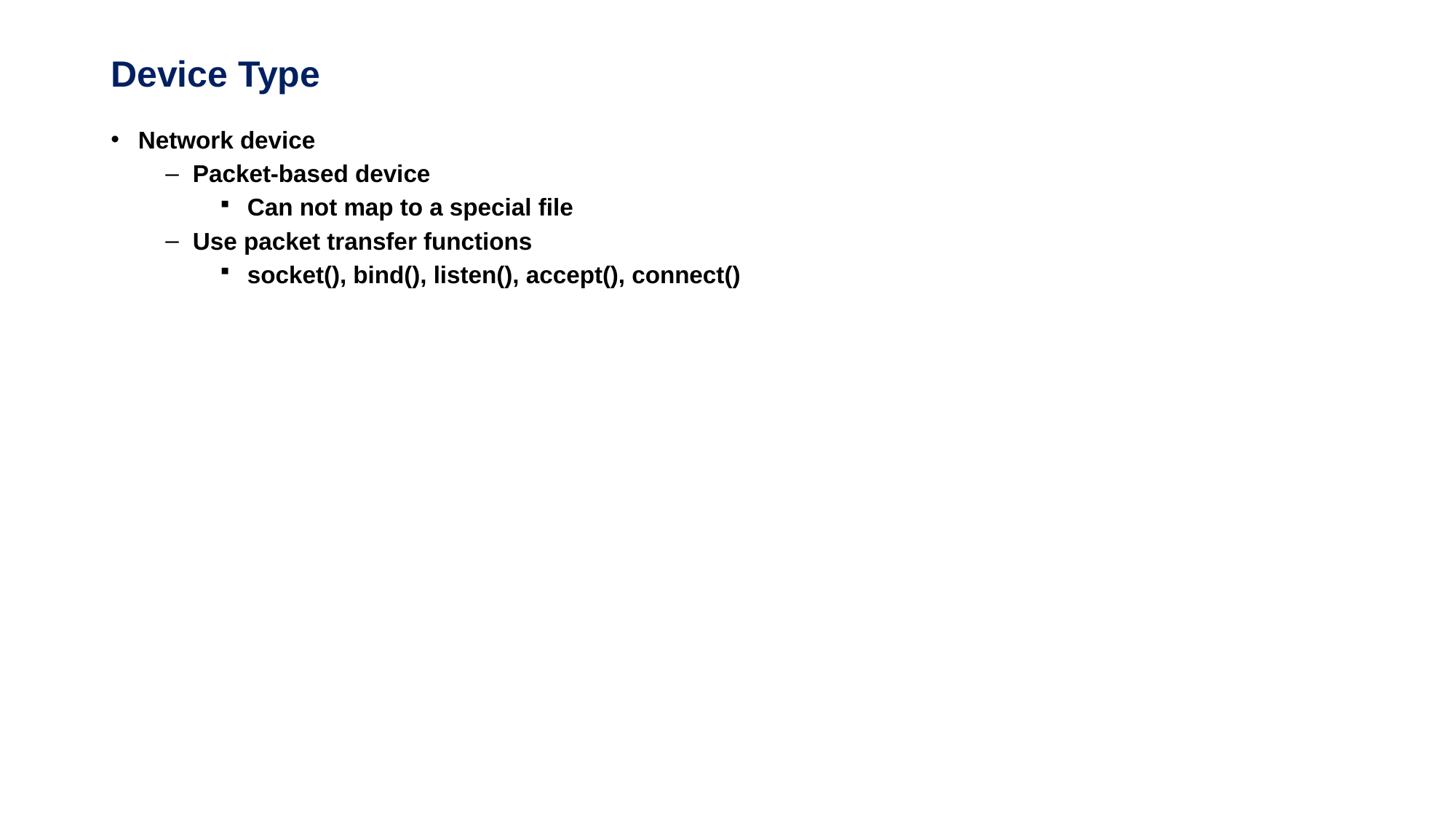

# Device Type
Network device
Packet-based device
Can not map to a special file
Use packet transfer functions
socket(), bind(), listen(), accept(), connect()